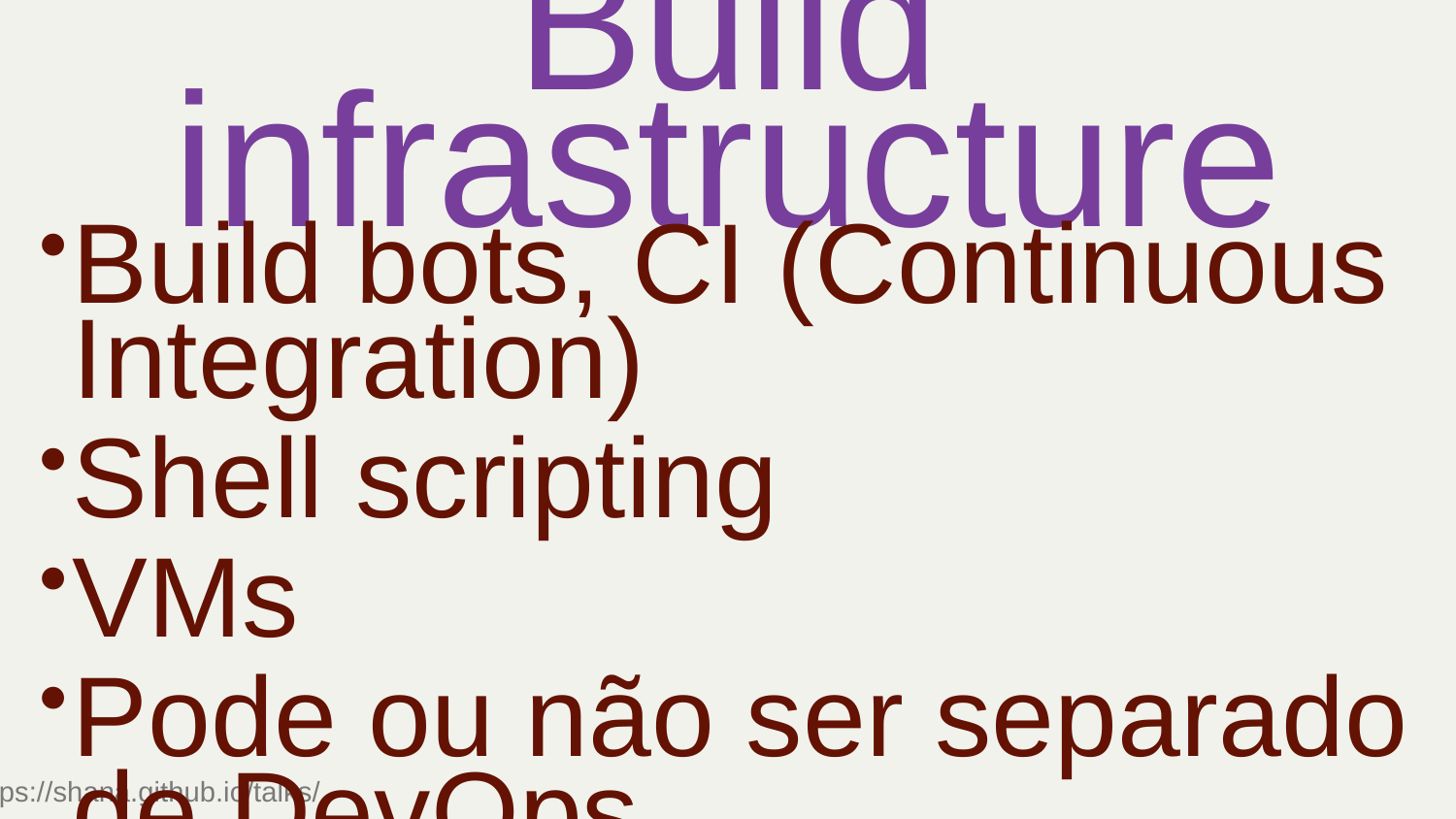

Build infrastructure
Build bots, CI (Continuous Integration)
Shell scripting
VMs
Pode ou não ser separado de DevOps